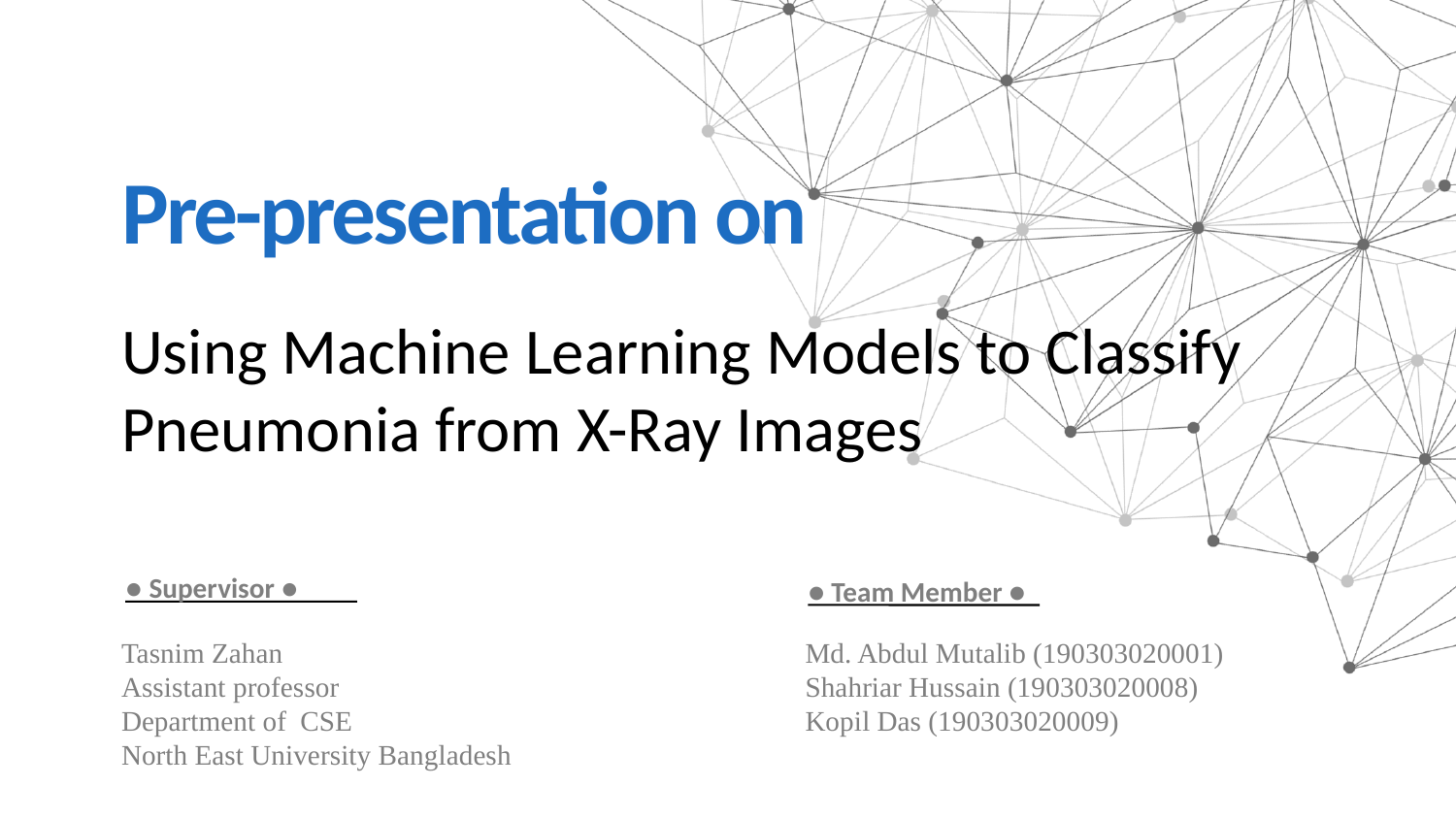

Pre-presentation on
Using Machine Learning Models to Classify Pneumonia from X-Ray Images
● Supervisor ●
● Team Member ●

Tasnim Zahan
Assistant professor
Department of  CSE
North East University Bangladesh
Md. Abdul Mutalib (190303020001)
Shahriar Hussain (190303020008)
Kopil Das (190303020009)